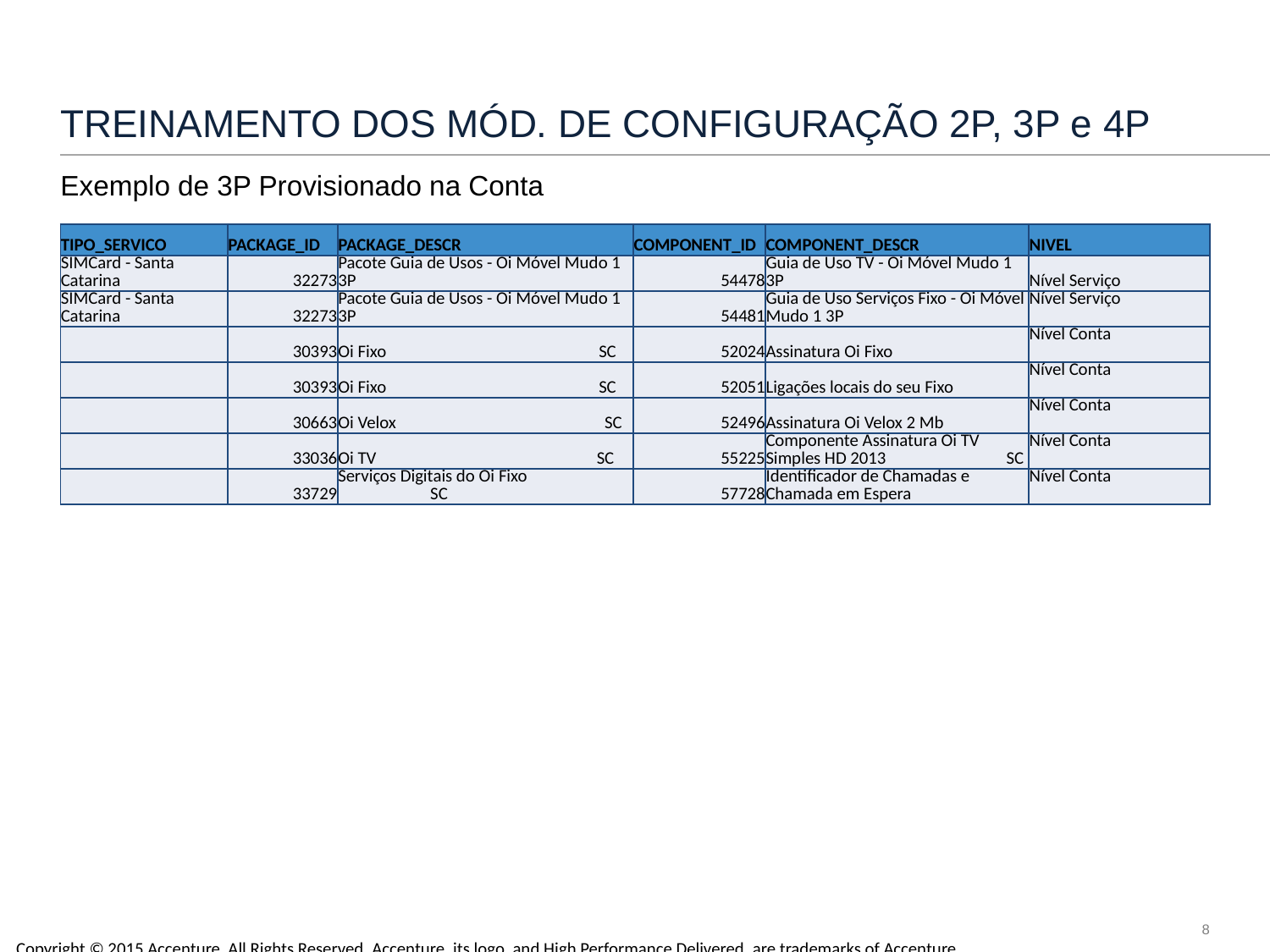

# TREINAMENTO DOS MÓD. DE CONFIGURAÇÃO 2P, 3P e 4P
Exemplo de 3P Provisionado na Conta
| TIPO\_SERVICO | PACKAGE\_ID | PACKAGE\_DESCR | COMPONENT\_ID | COMPONENT\_DESCR | NIVEL |
| --- | --- | --- | --- | --- | --- |
| SIMCard - Santa Catarina | 32273 | Pacote Guia de Usos - Oi Móvel Mudo 1 3P | 54478 | Guia de Uso TV - Oi Móvel Mudo 1 3P | Nível Serviço |
| SIMCard - Santa Catarina | 32273 | Pacote Guia de Usos - Oi Móvel Mudo 1 3P | 54481 | Guia de Uso Serviços Fixo - Oi Móvel Mudo 1 3P | Nível Serviço |
|  | 30393 | Oi Fixo SC | 52024 | Assinatura Oi Fixo | Nível Conta |
|  | 30393 | Oi Fixo SC | 52051 | Ligações locais do seu Fixo | Nível Conta |
|  | 30663 | Oi Velox SC | 52496 | Assinatura Oi Velox 2 Mb | Nível Conta |
|  | 33036 | Oi TV SC | 55225 | Componente Assinatura Oi TV Simples HD 2013 SC | Nível Conta |
|  | 33729 | Serviços Digitais do Oi Fixo SC | 57728 | Identificador de Chamadas e Chamada em Espera | Nível Conta |